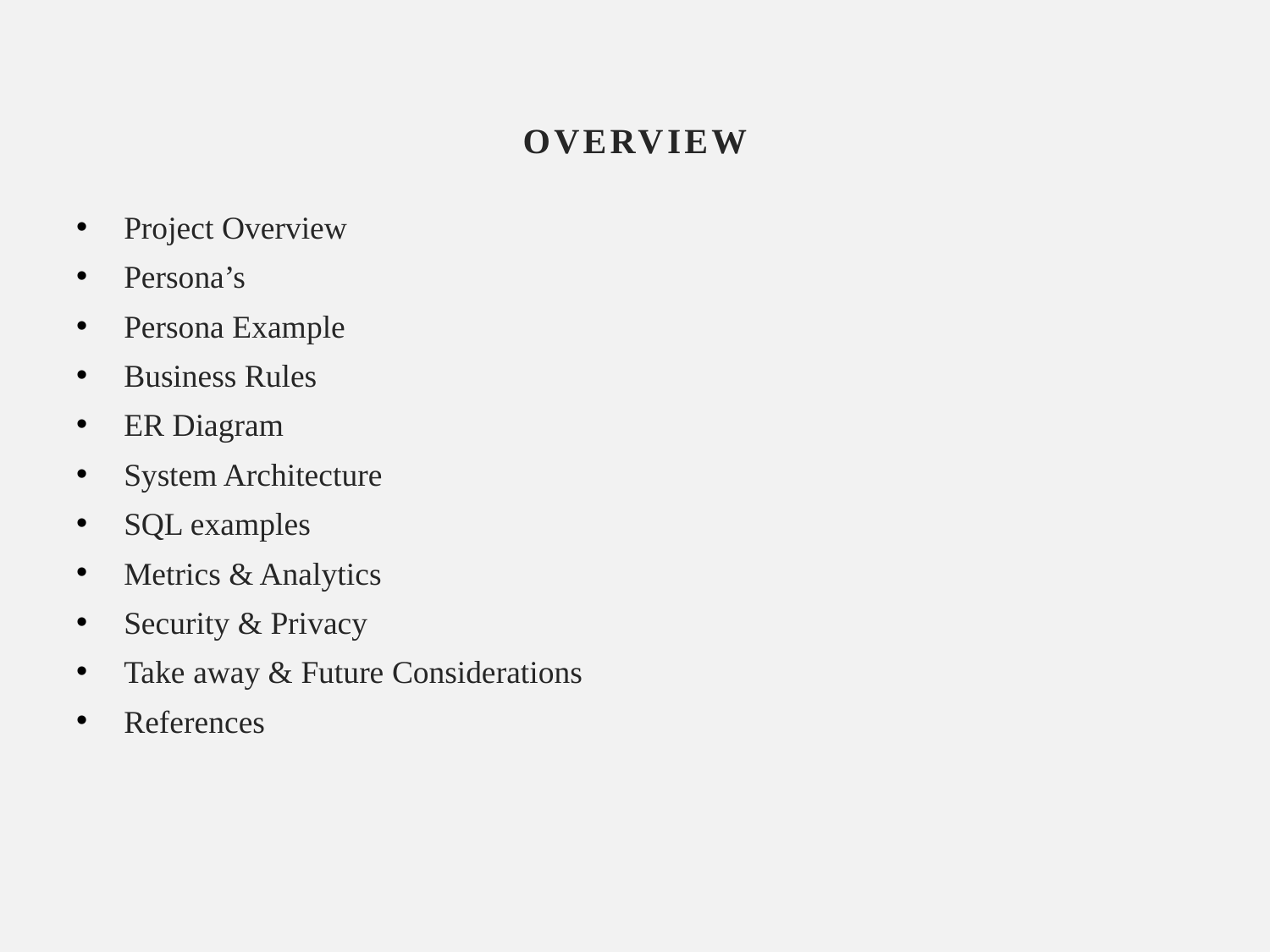

# Overview
Project Overview
Persona’s
Persona Example
Business Rules
ER Diagram
System Architecture
SQL examples
Metrics & Analytics
Security & Privacy
Take away & Future Considerations
References